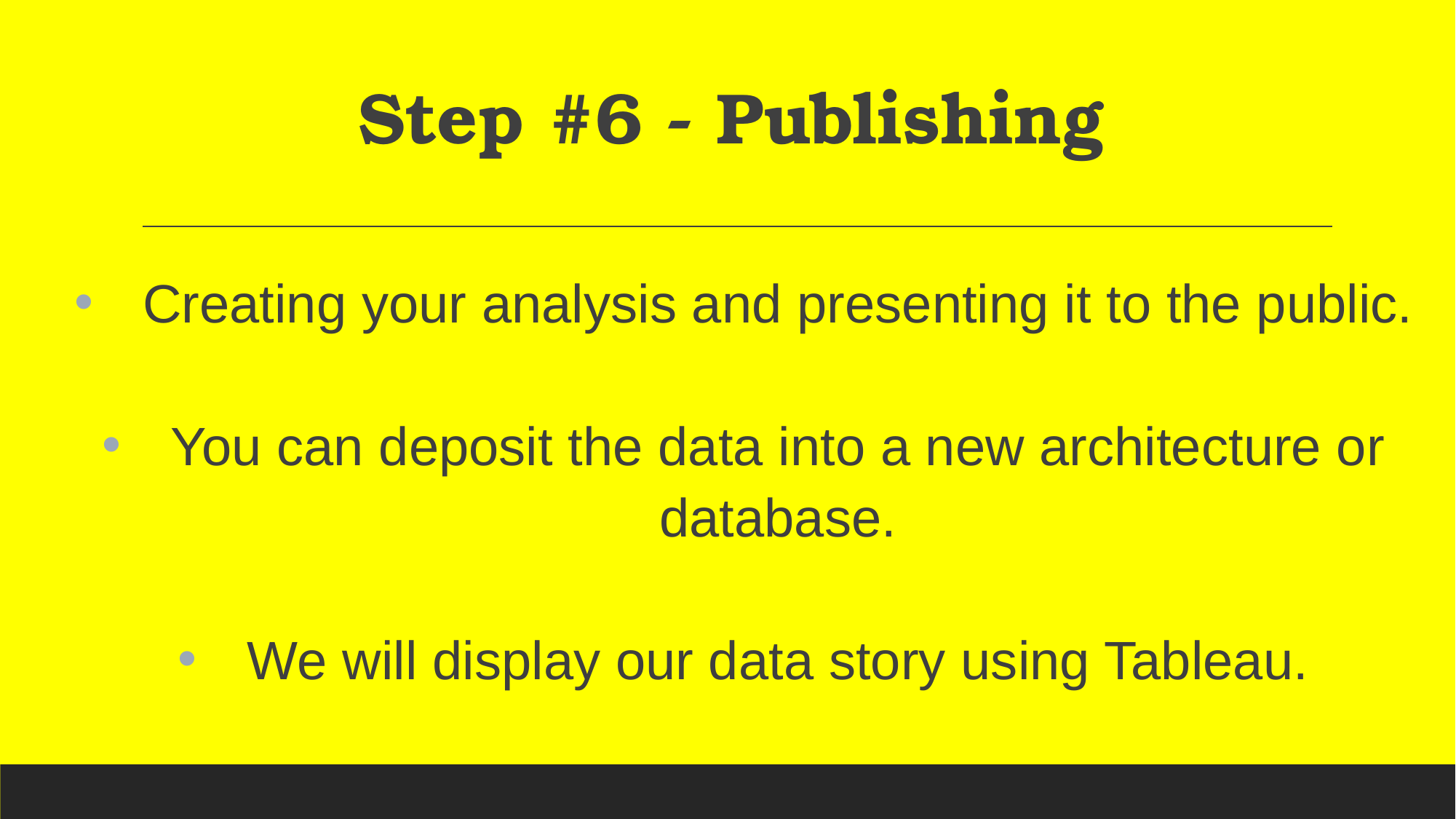

# Step #6 - Publishing
Creating your analysis and presenting it to the public.

You can deposit the data into a new architecture or database.

We will display our data story using Tableau.